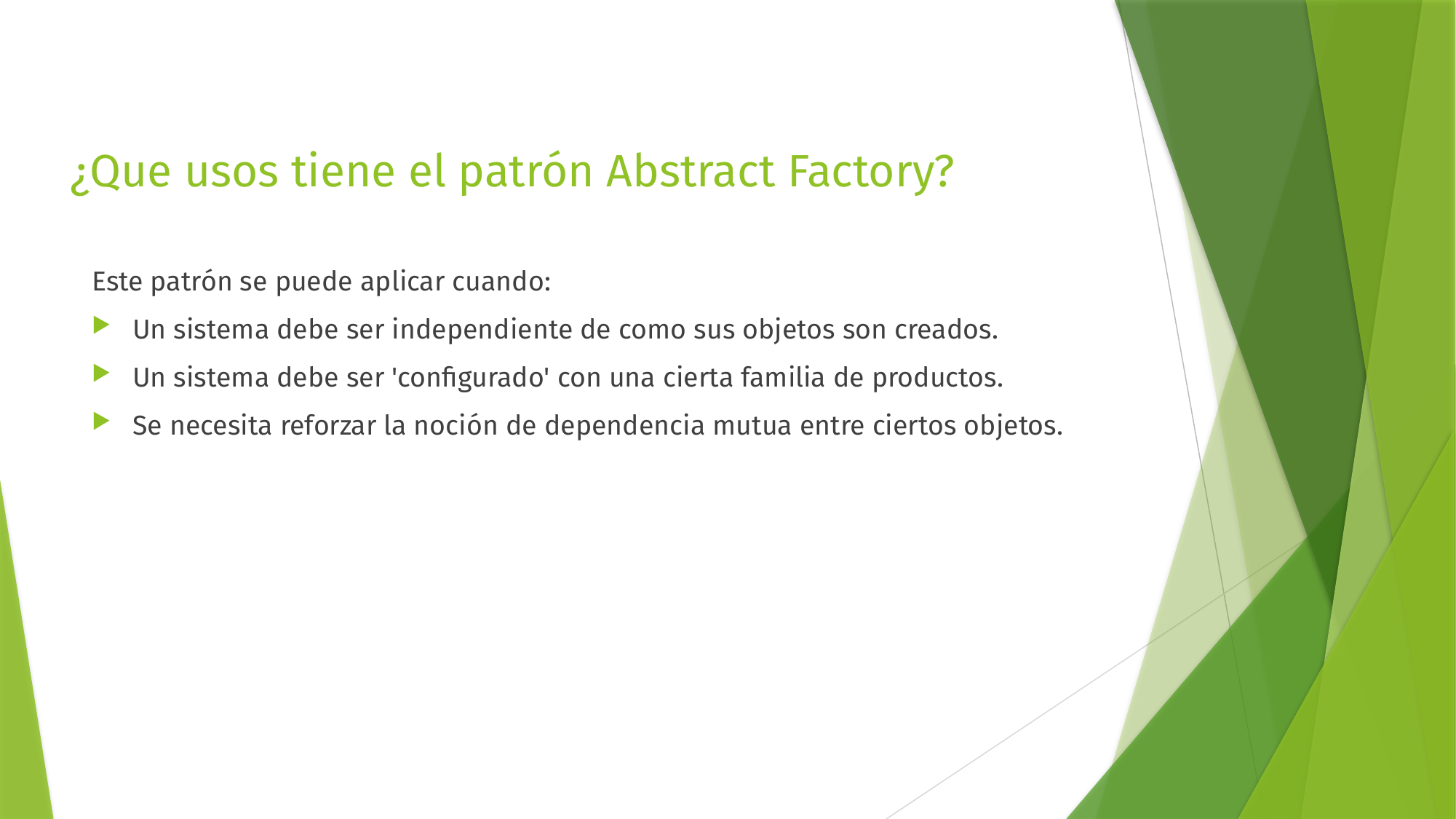

# ¿Que usos tiene el patrón Abstract Factory?
Este patrón se puede aplicar cuando:
Un sistema debe ser independiente de como sus objetos son creados.
Un sistema debe ser 'configurado' con una cierta familia de productos.
Se necesita reforzar la noción de dependencia mutua entre ciertos objetos.